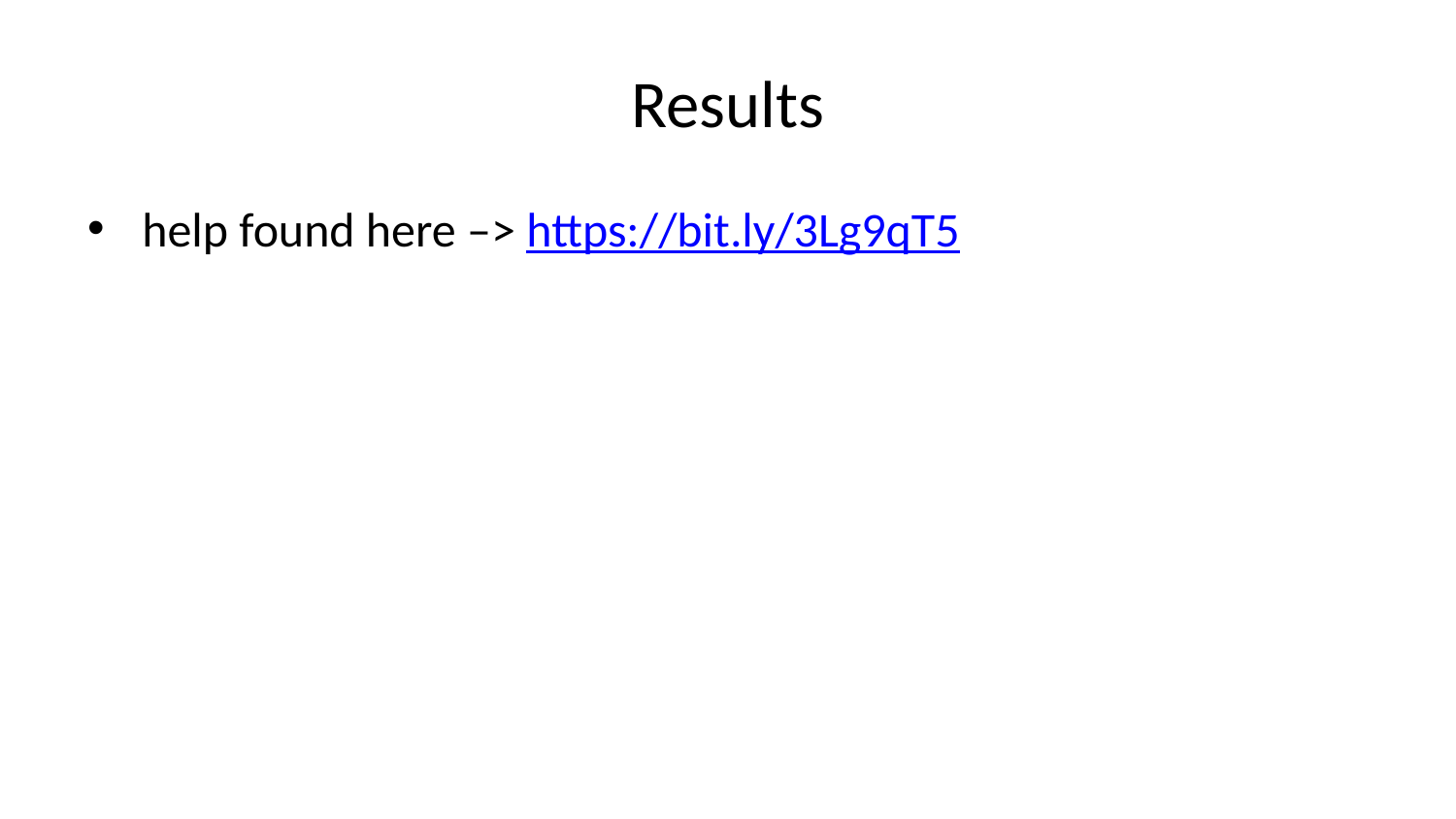

# Results
help found here –> https://bit.ly/3Lg9qT5